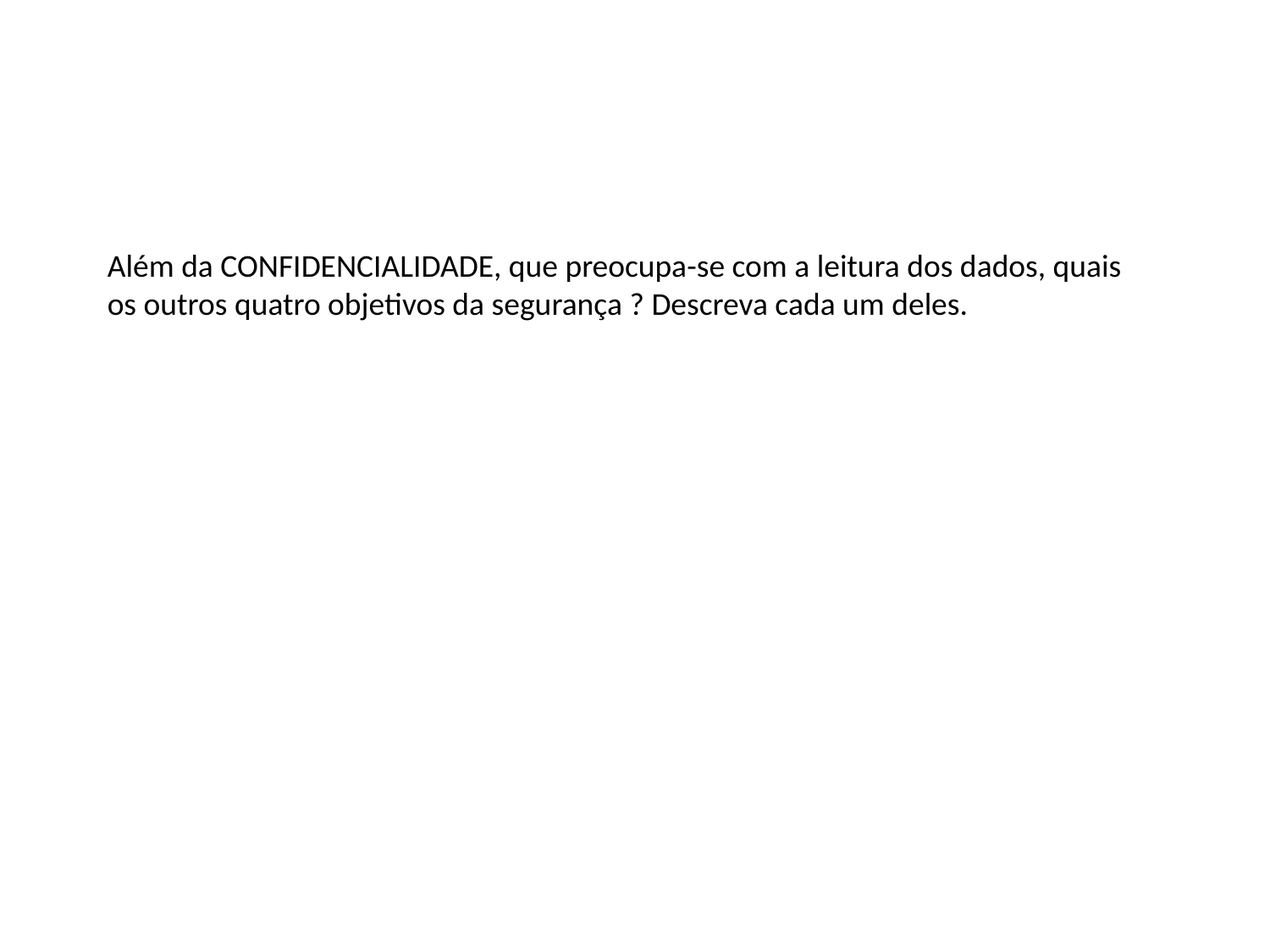

Além da CONFIDENCIALIDADE, que preocupa-se com a leitura dos dados, quais os outros quatro objetivos da segurança ? Descreva cada um deles.